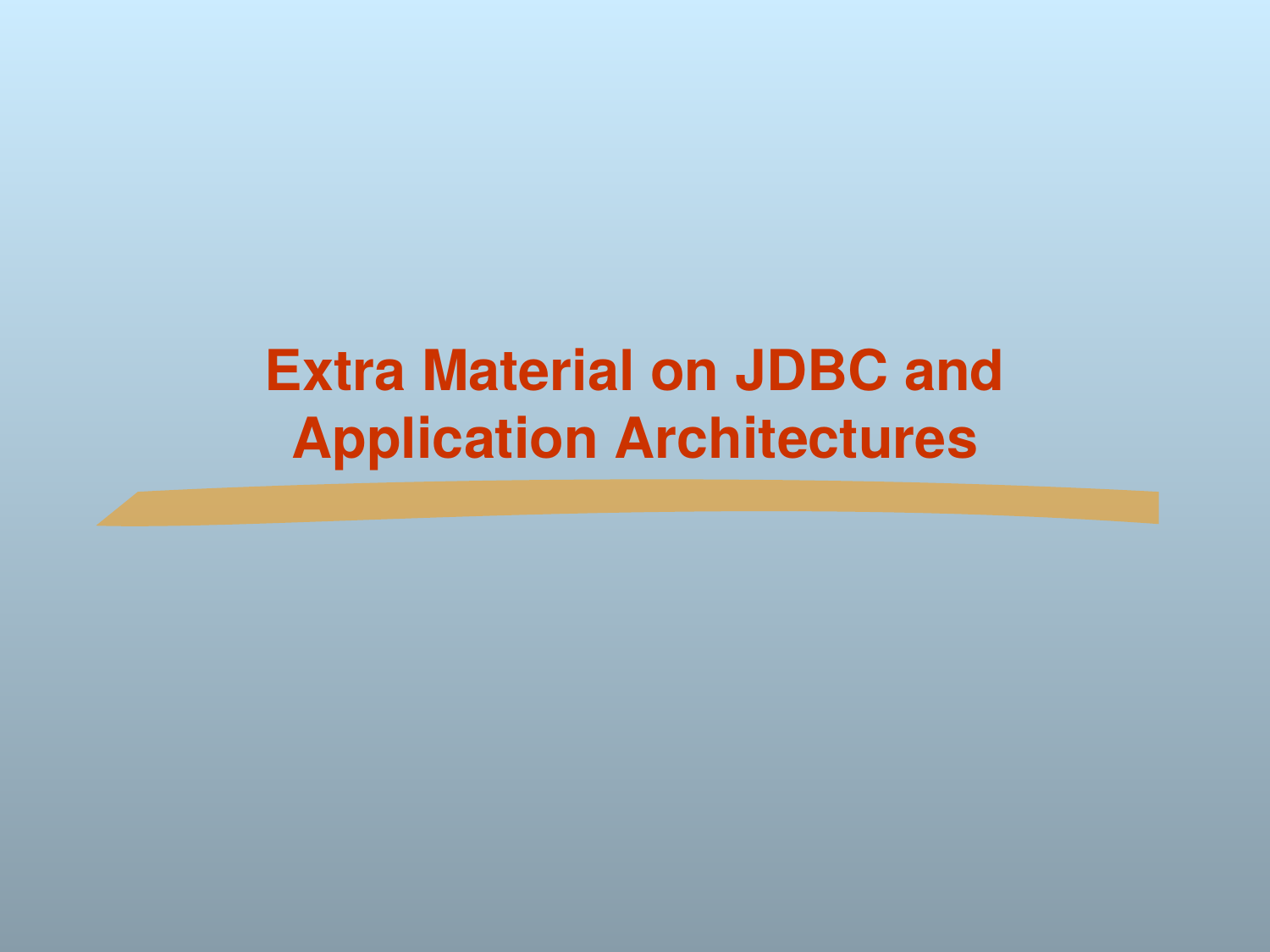

# Extra Material on JDBC and Application Architectures